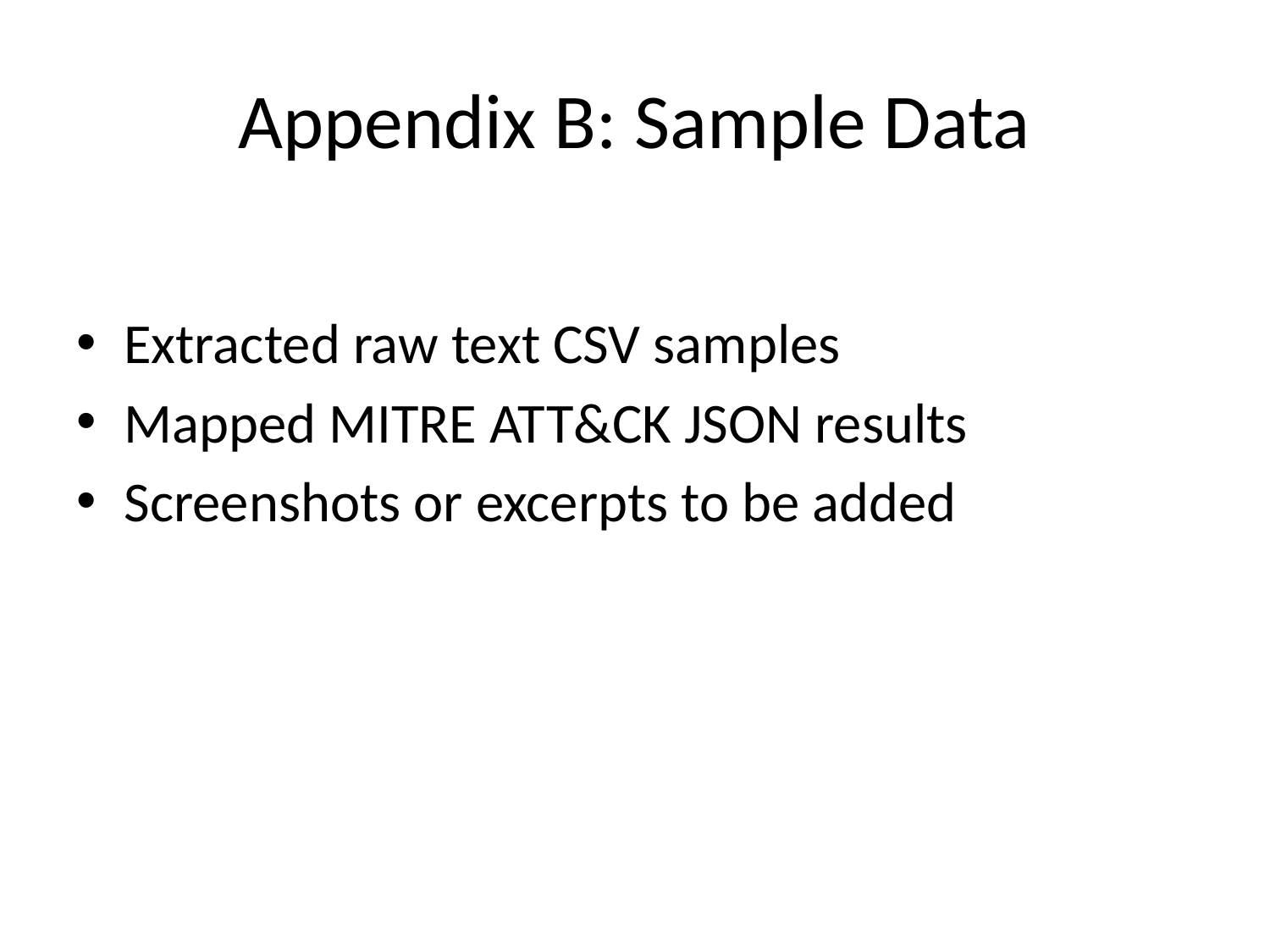

# Appendix B: Sample Data

Extracted raw text CSV samples
Mapped MITRE ATT&CK JSON results
Screenshots or excerpts to be added